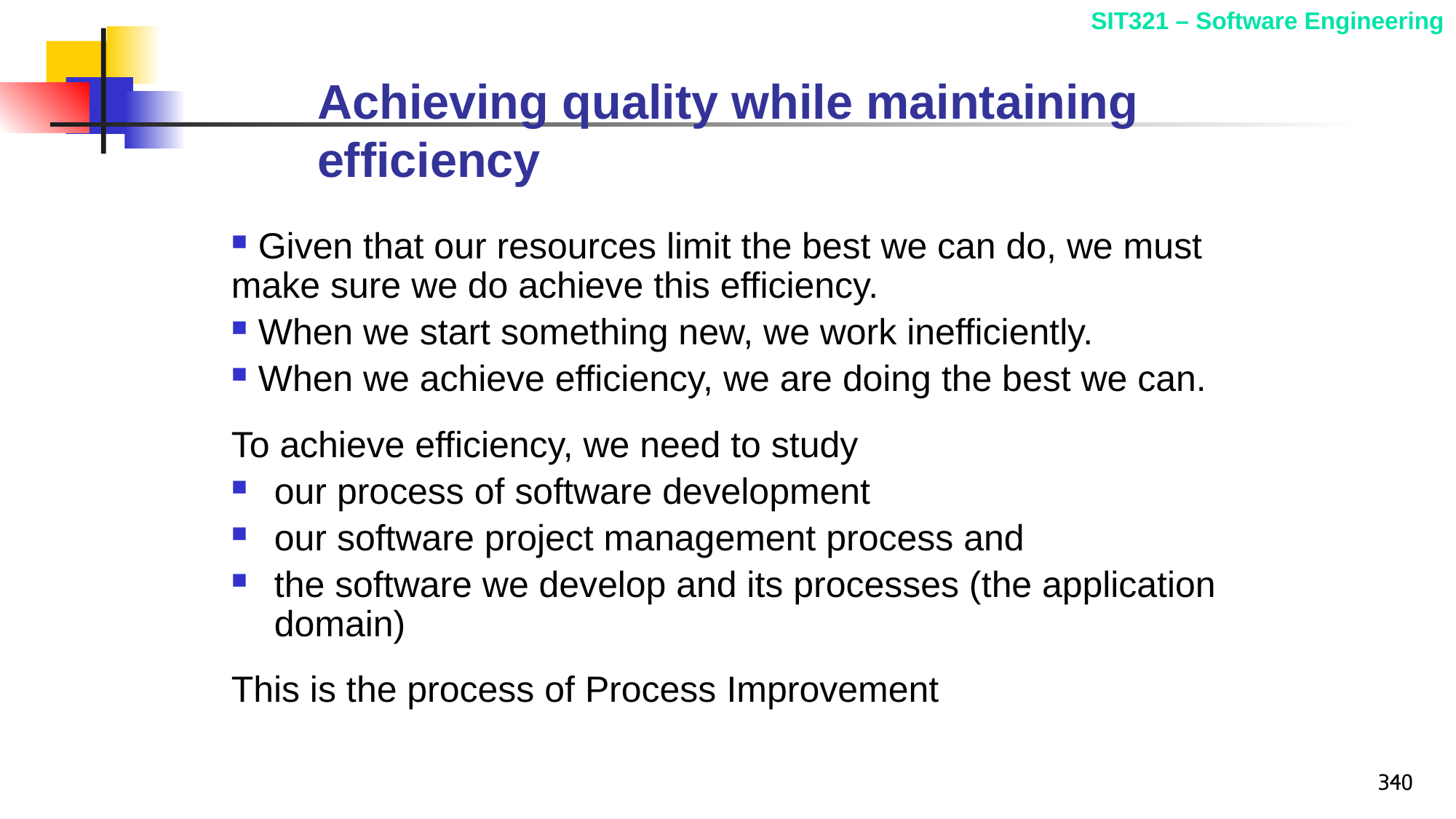

# Achieving quality while maintaining efficiency
 Given that our resources limit the best we can do, we must make sure we do achieve this efficiency.
 When we start something new, we work inefficiently.
 When we achieve efficiency, we are doing the best we can.

To achieve efficiency, we need to study
	our process of software development
	our software project management process and
	the software we develop and its processes (the application 	domain)

This is the process of Process Improvement
340